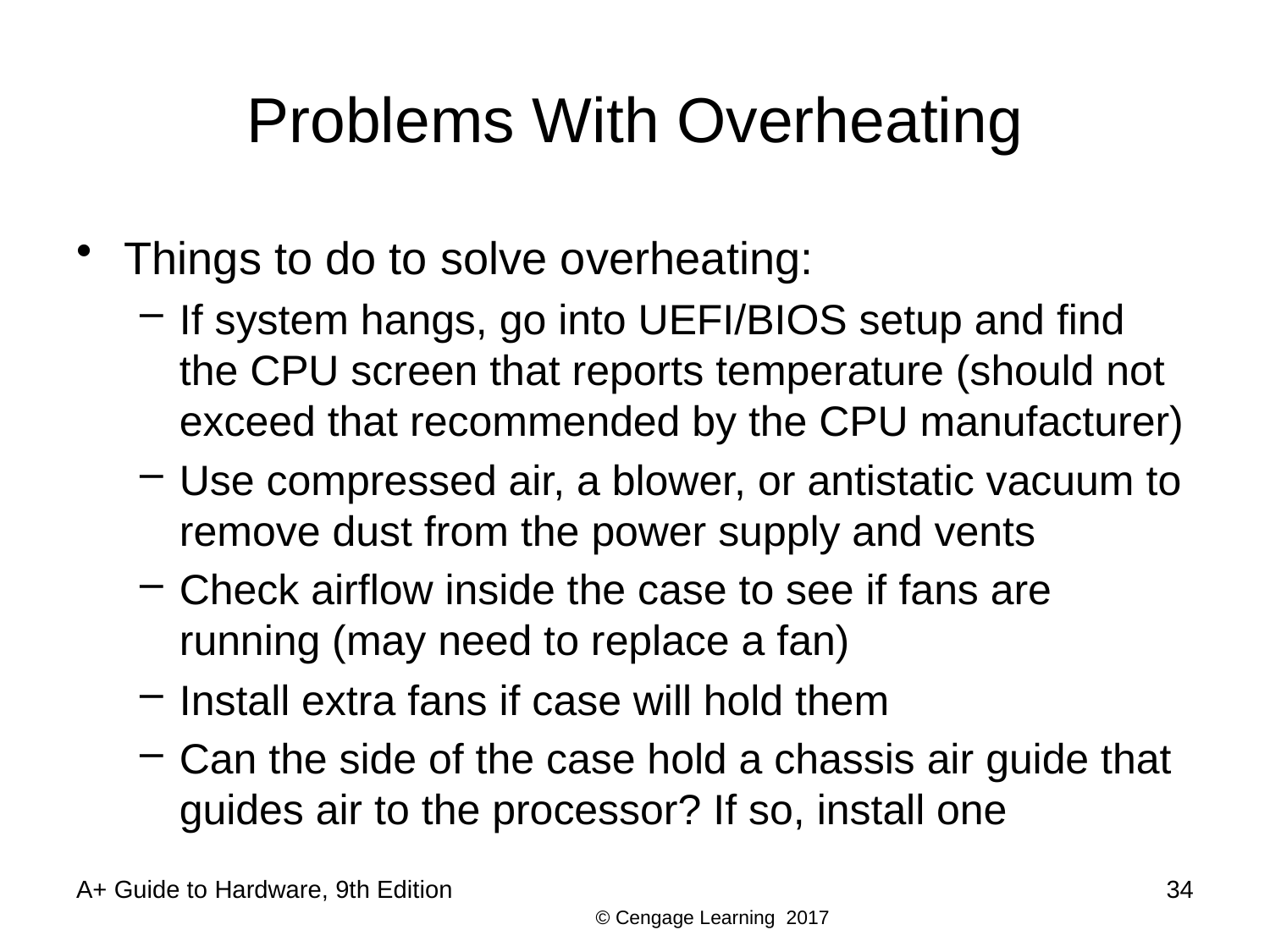

# Problems With Overheating
Things to do to solve overheating:
If system hangs, go into UEFI/BIOS setup and find the CPU screen that reports temperature (should not exceed that recommended by the CPU manufacturer)
Use compressed air, a blower, or antistatic vacuum to remove dust from the power supply and vents
Check airflow inside the case to see if fans are running (may need to replace a fan)
Install extra fans if case will hold them
Can the side of the case hold a chassis air guide that guides air to the processor? If so, install one
A+ Guide to Hardware, 9th Edition
34